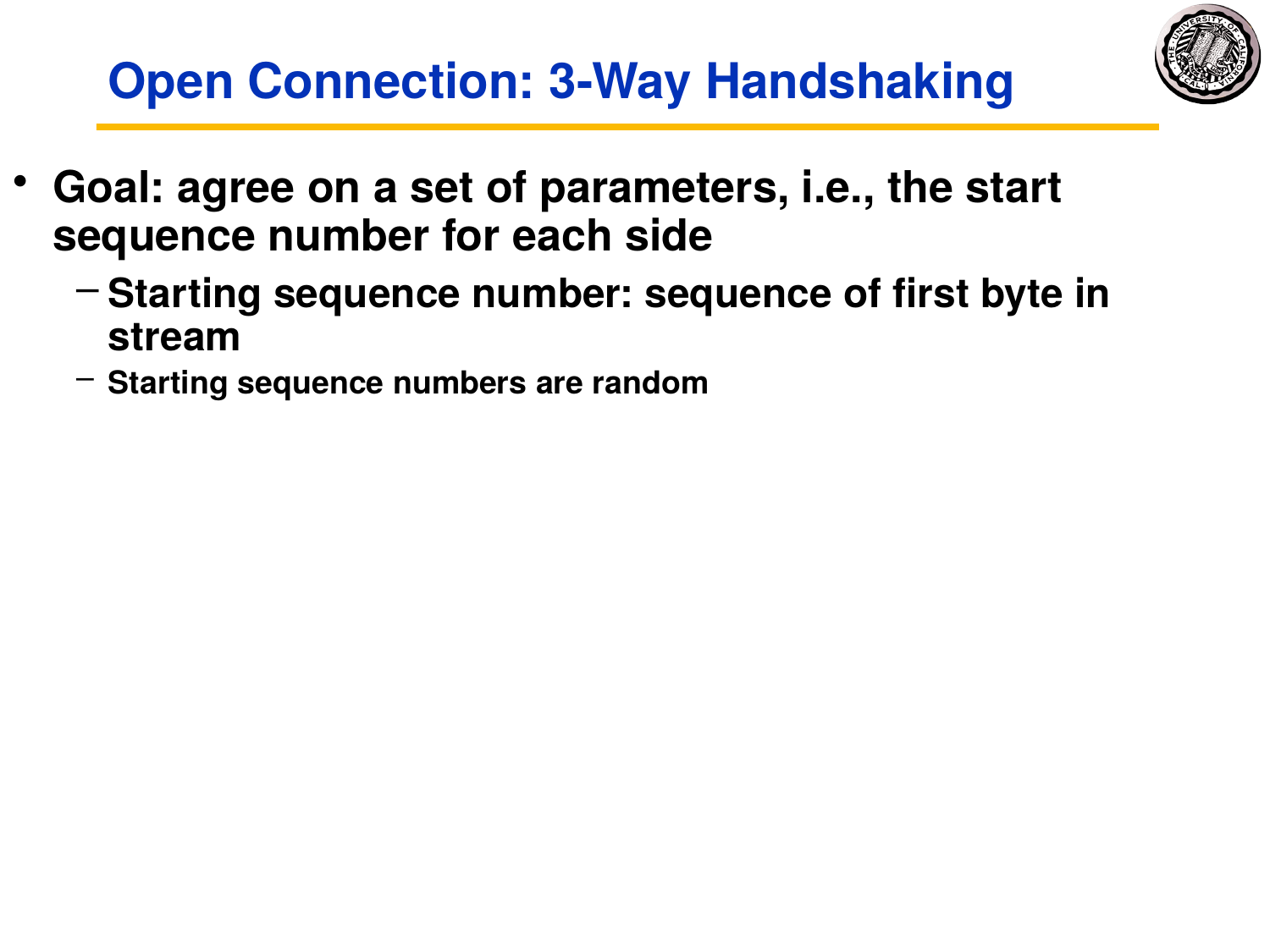

# Open Connection: 3-Way Handshaking
Goal: agree on a set of parameters, i.e., the start sequence number for each side
Starting sequence number: sequence of first byte in stream
Starting sequence numbers are random